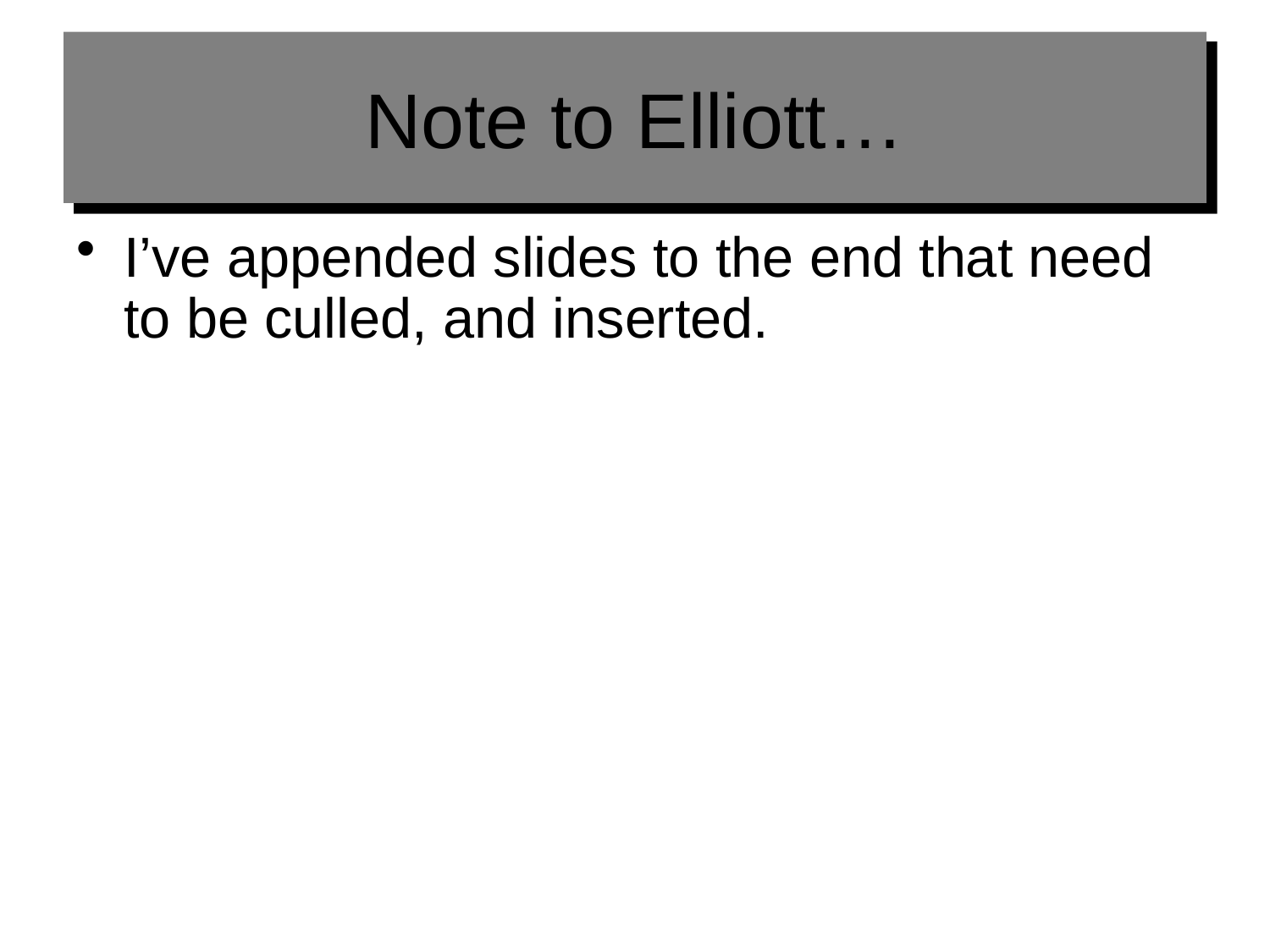

# Note to Elliott…
I’ve appended slides to the end that need to be culled, and inserted.